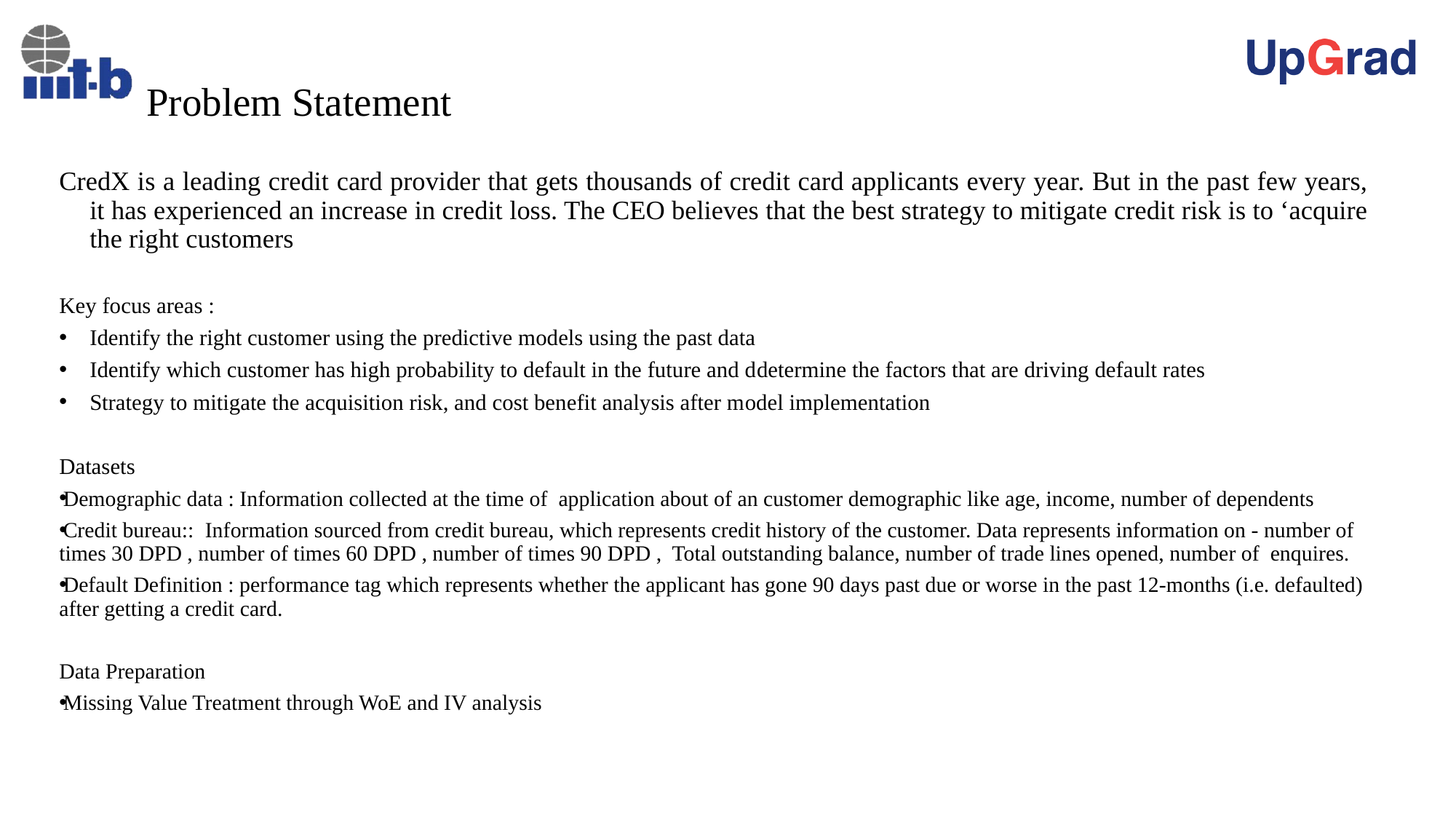

# Problem Statement
CredX is a leading credit card provider that gets thousands of credit card applicants every year. But in the past few years, it has experienced an increase in credit loss. The CEO believes that the best strategy to mitigate credit risk is to ‘acquire the right customers

Key focus areas :
Identify the right customer using the predictive models using the past data
Identify which customer has high probability to default in the future and ddetermine the factors that are driving default rates
Strategy to mitigate the acquisition risk, and cost benefit analysis after model implementation

Datasets
Demographic data : Information collected at the time of  application about of an customer demographic like age, income, number of dependents
Credit bureau::  Information sourced from credit bureau, which represents credit history of the customer. Data represents information on - number of times 30 DPD , number of times 60 DPD , number of times 90 DPD ,  Total outstanding balance, number of trade lines opened, number of  enquires.
Default Definition : performance tag which represents whether the applicant has gone 90 days past due or worse in the past 12-months (i.e. defaulted) after getting a credit card.

Data Preparation
Missing Value Treatment through WoE and IV analysis